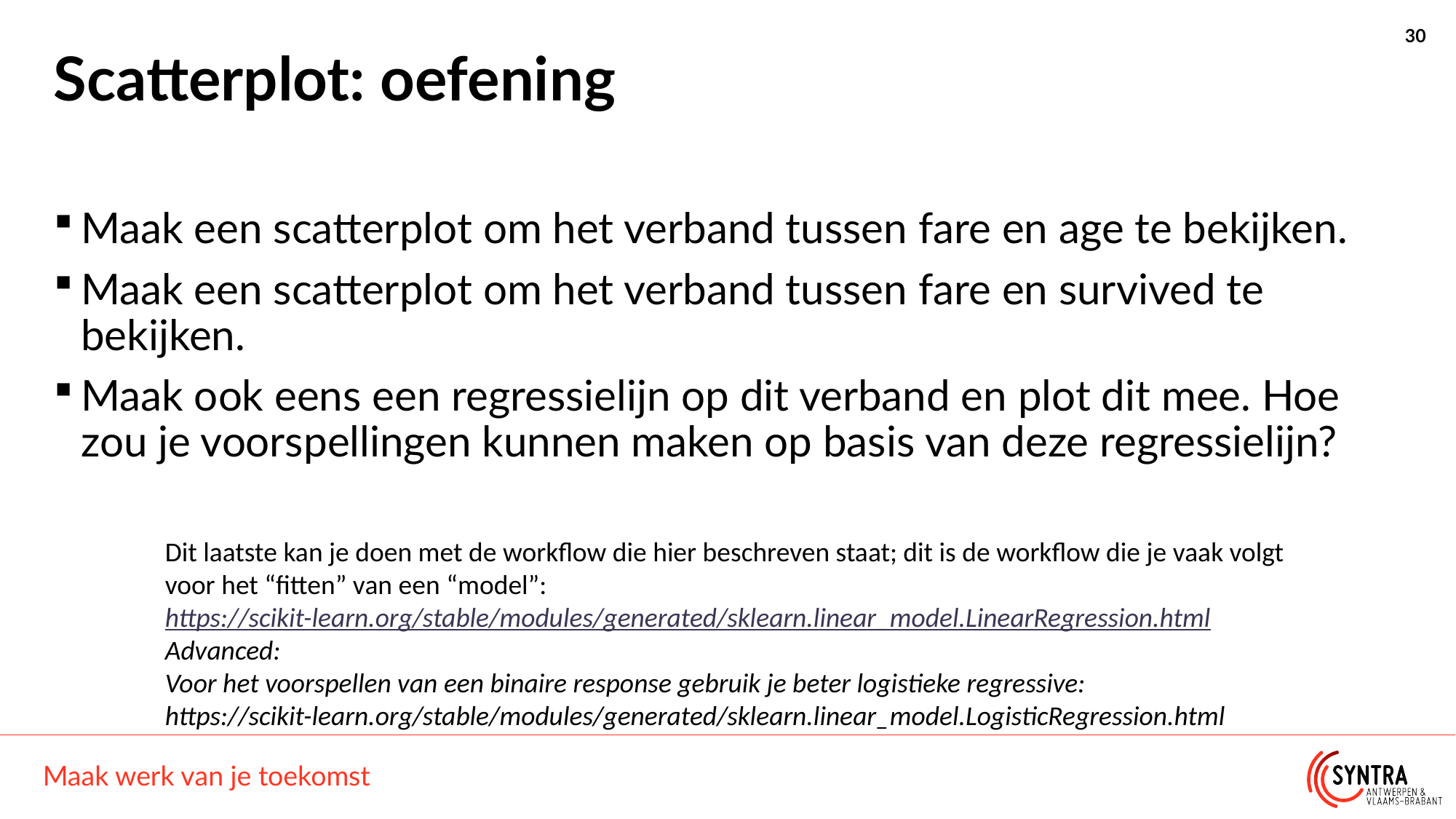

# Scatterplot: oefening
Maak een scatterplot om het verband tussen fare en age te bekijken.
Maak een scatterplot om het verband tussen fare en survived te bekijken.
Maak ook eens een regressielijn op dit verband en plot dit mee. Hoe zou je voorspellingen kunnen maken op basis van deze regressielijn?
Dit laatste kan je doen met de workflow die hier beschreven staat; dit is de workflow die je vaak volgt voor het “fitten” van een “model”:
https://scikit-learn.org/stable/modules/generated/sklearn.linear_model.LinearRegression.html
Advanced:
Voor het voorspellen van een binaire response gebruik je beter logistieke regressive:
https://scikit-learn.org/stable/modules/generated/sklearn.linear_model.LogisticRegression.html